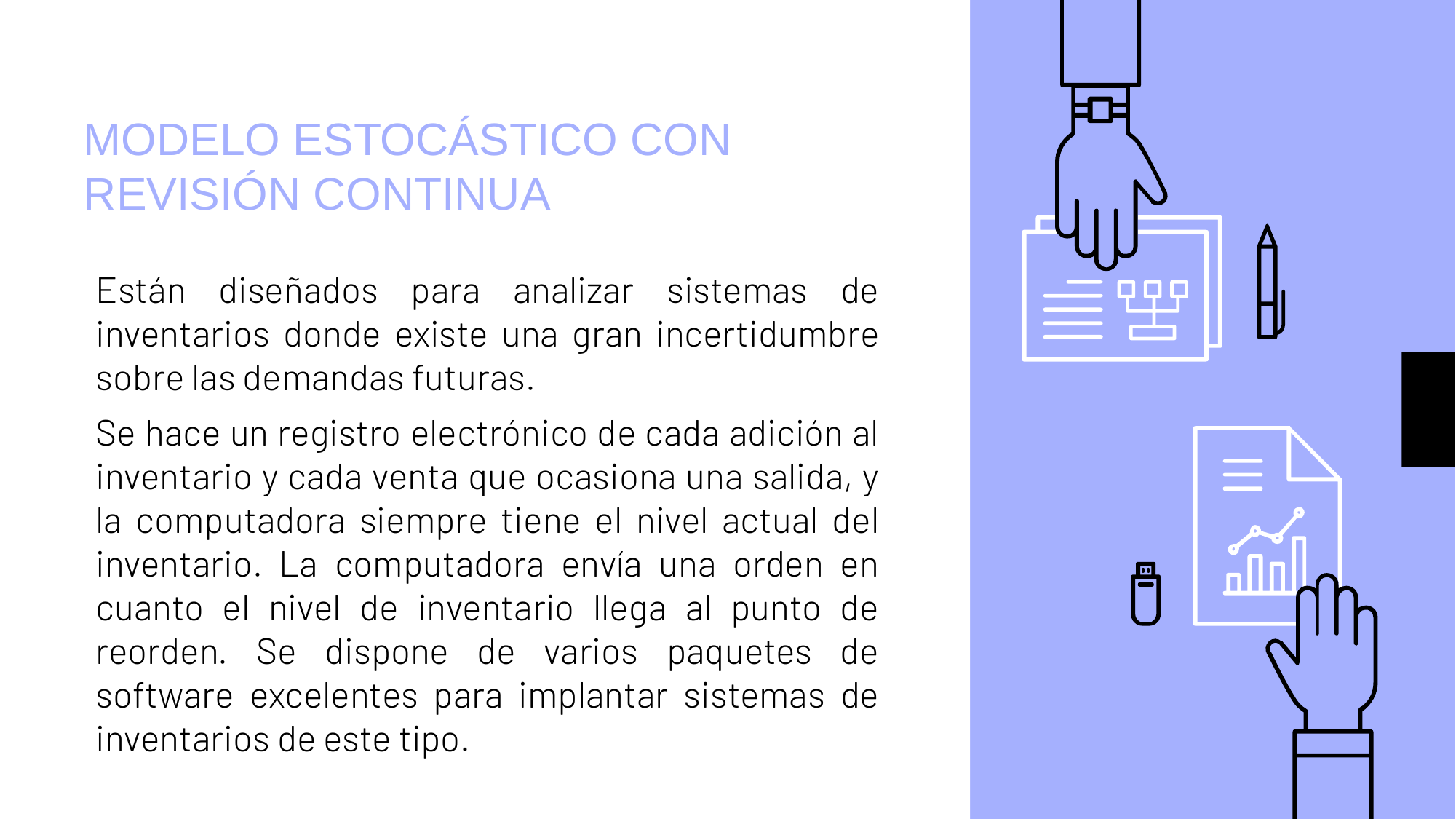

# MODELO ESTOCÁSTICO CON REVISIÓN CONTINUA
Están diseñados para analizar sistemas de inventarios donde existe una gran incertidumbre sobre las demandas futuras.
Se hace un registro electrónico de cada adición al inventario y cada venta que ocasiona una salida, y la computadora siempre tiene el nivel actual del inventario. La computadora envía una orden en cuanto el nivel de inventario llega al punto de reorden. Se dispone de varios paquetes de software excelentes para implantar sistemas de inventarios de este tipo.